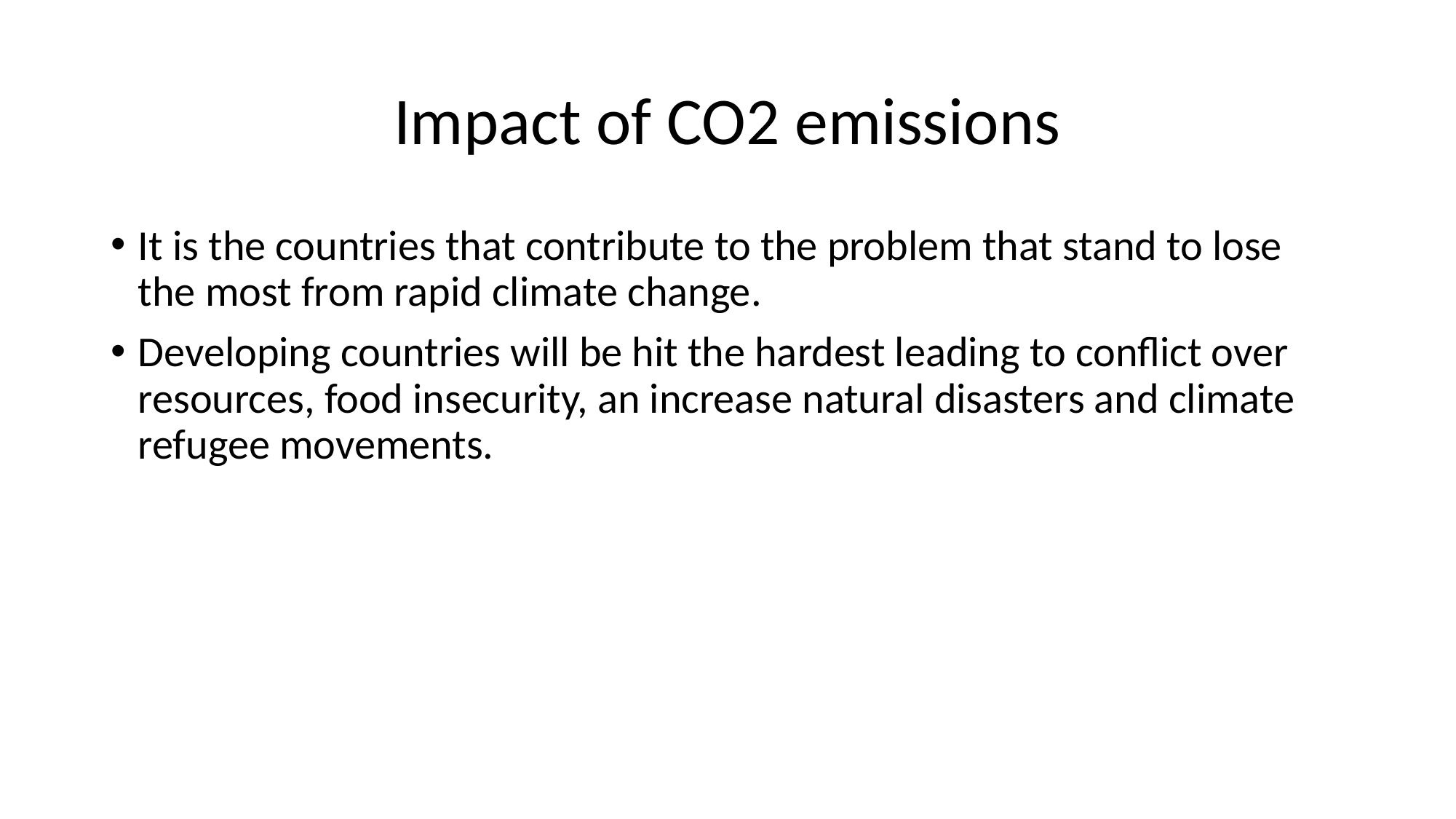

# Impact of CO2 emissions
It is the countries that contribute to the problem that stand to lose the most from rapid climate change.
Developing countries will be hit the hardest leading to conflict over resources, food insecurity, an increase natural disasters and climate refugee movements.